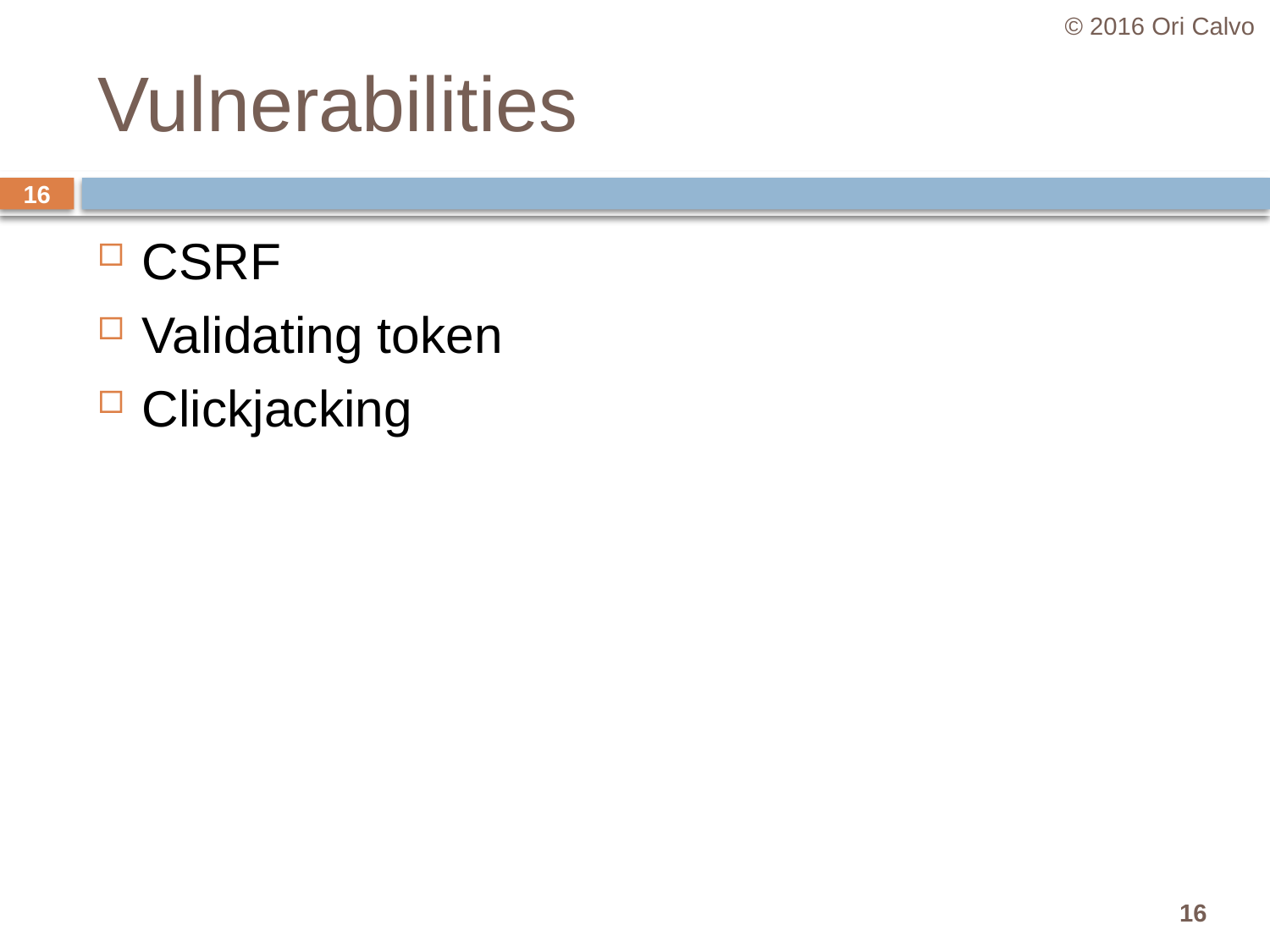

© 2016 Ori Calvo
# Vulnerabilities
16
CSRF
Validating token
Clickjacking